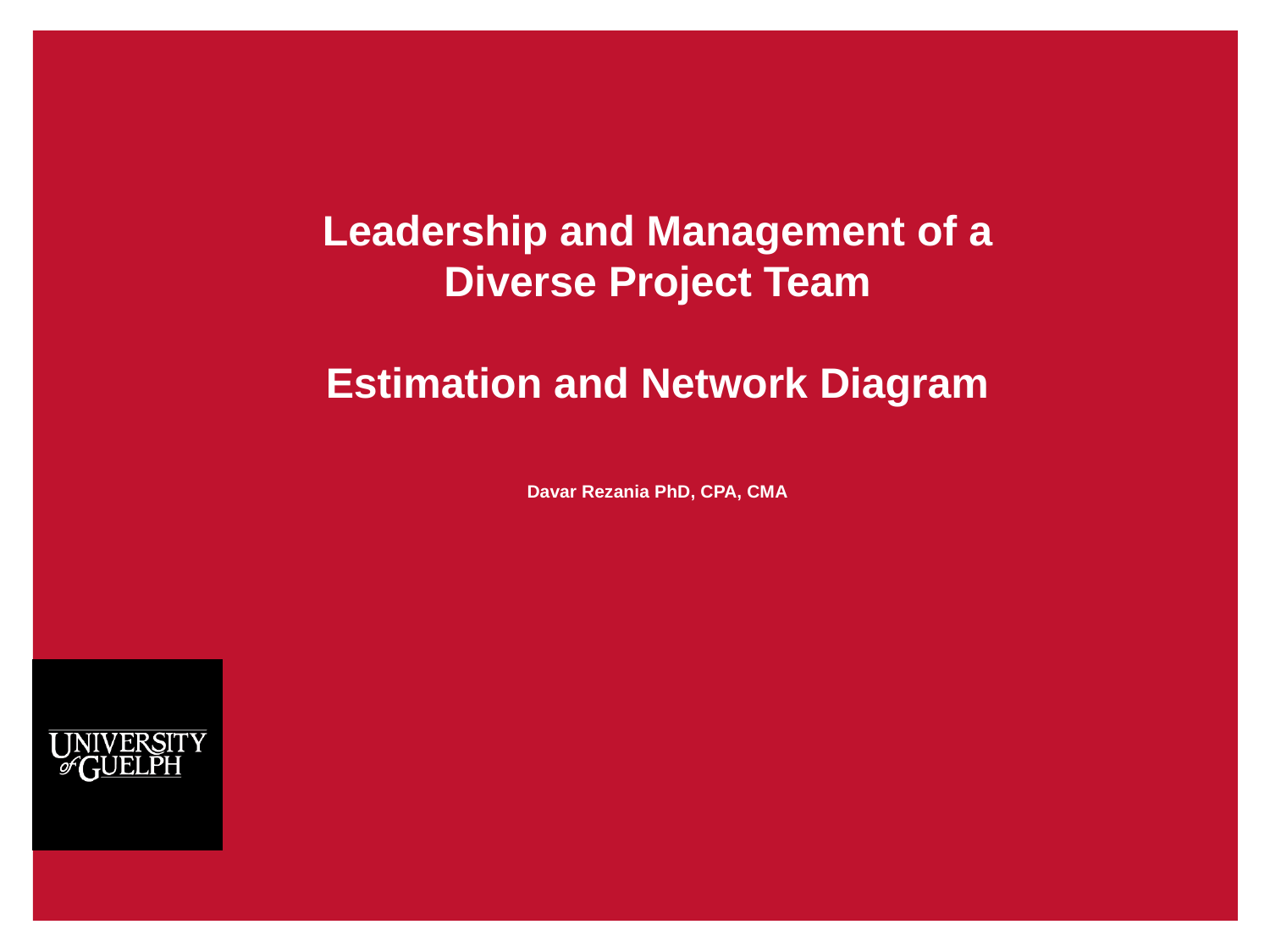

Leadership and Management of a Diverse Project Team

Estimation and Network Diagram
# Davar Rezania PhD, CPA, CMA